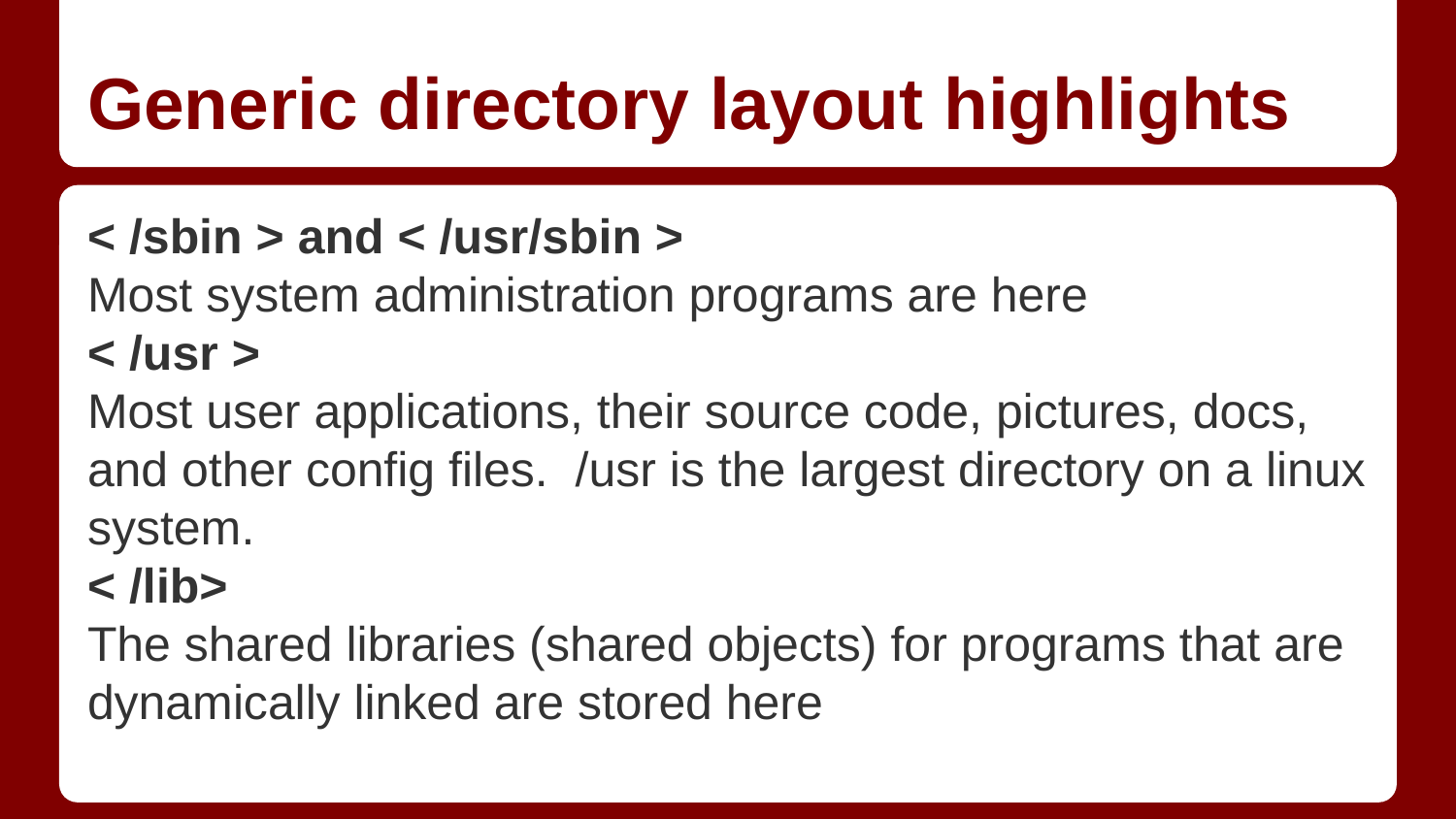

# Generic directory layout highlights
< /sbin > and < /usr/sbin >
Most system administration programs are here
< /usr >
Most user applications, their source code, pictures, docs, and other config files.  /usr is the largest directory on a linux system.
< /lib>
The shared libraries (shared objects) for programs that are dynamically linked are stored here